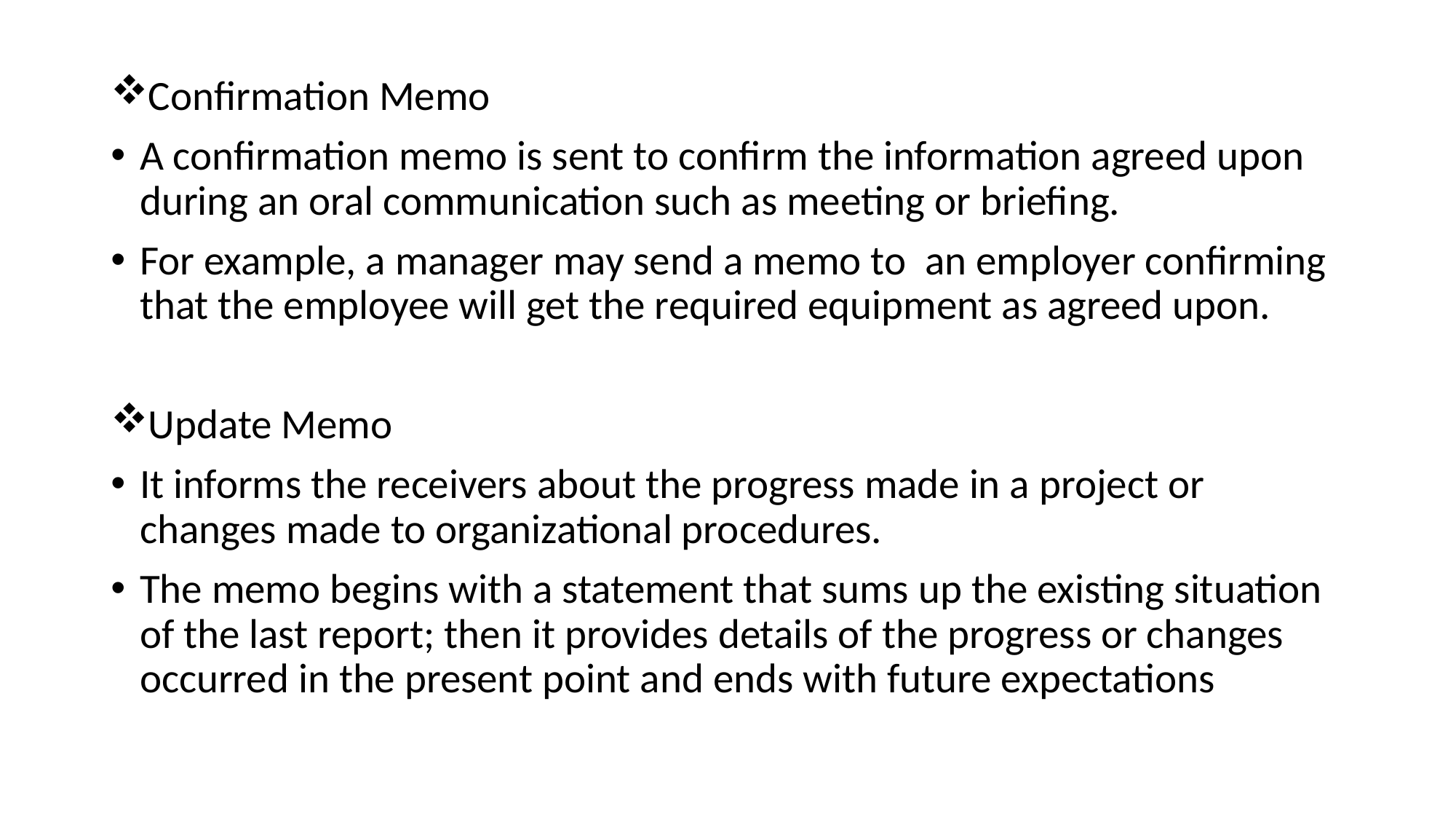

Confirmation Memo
A confirmation memo is sent to confirm the information agreed upon during an oral communication such as meeting or briefing.
For example, a manager may send a memo to  an employer confirming that the employee will get the required equipment as agreed upon.

Update Memo
It informs the receivers about the progress made in a project or changes made to organizational procedures.
The memo begins with a statement that sums up the existing situation of the last report; then it provides details of the progress or changes occurred in the present point and ends with future expectations